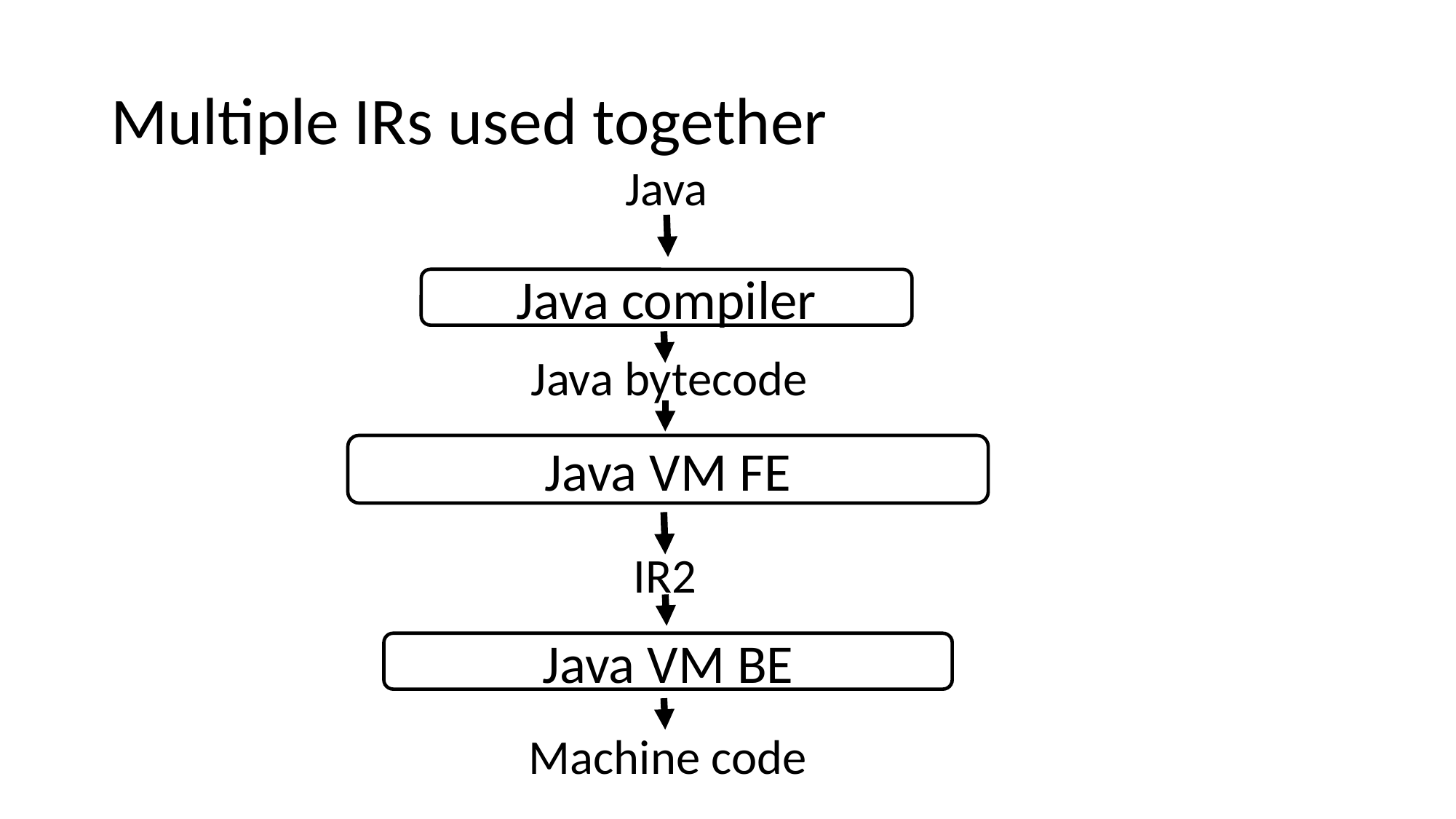

# Multiple IRs used together
Java
Java compiler
Java bytecode
Java VM FE
IR2
Java VM BE
Machine code